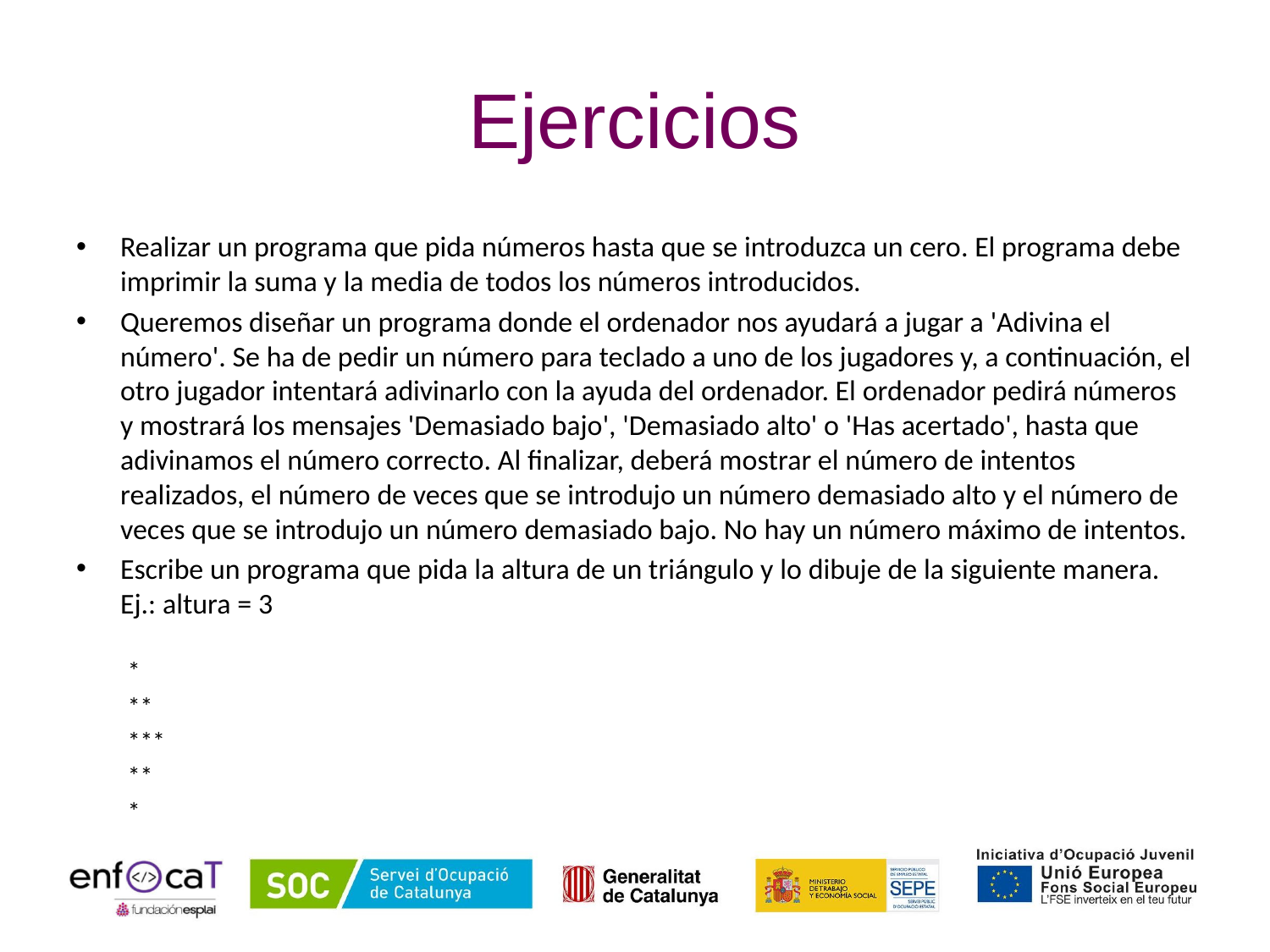

# Ejercicios
Realizar un programa que pida números hasta que se introduzca un cero. El programa debe imprimir la suma y la media de todos los números introducidos.
Queremos diseñar un programa donde el ordenador nos ayudará a jugar a 'Adivina el número'. Se ha de pedir un número para teclado a uno de los jugadores y, a continuación, el otro jugador intentará adivinarlo con la ayuda del ordenador. El ordenador pedirá números y mostrará los mensajes 'Demasiado bajo', 'Demasiado alto' o 'Has acertado', hasta que adivinamos el número correcto. Al finalizar, deberá mostrar el número de intentos realizados, el número de veces que se introdujo un número demasiado alto y el número de veces que se introdujo un número demasiado bajo. No hay un número máximo de intentos.
Escribe un programa que pida la altura de un triángulo y lo dibuje de la siguiente manera. Ej.: altura = 3
*
**
***
**
*